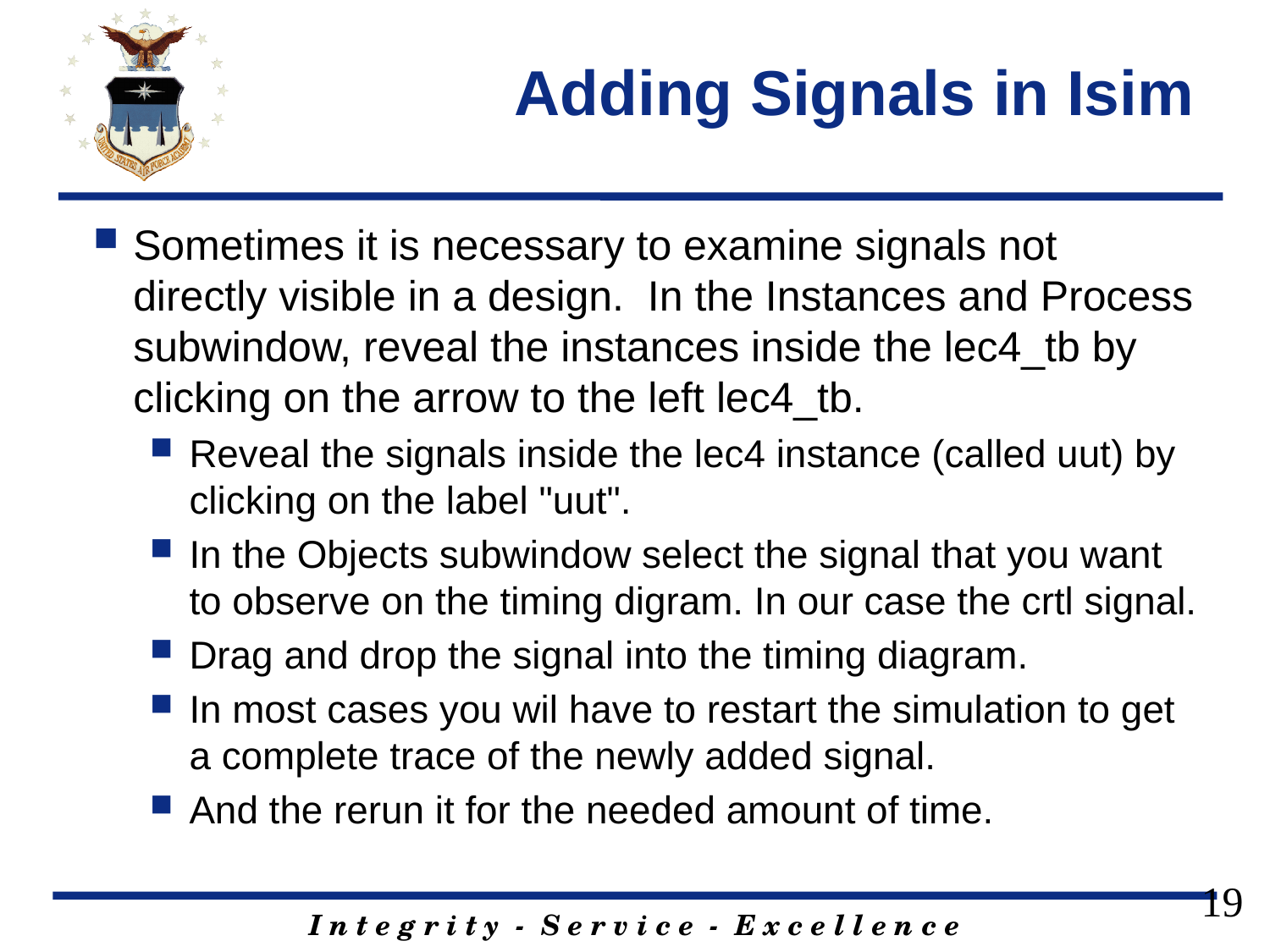

# Adding Signals in Isim
Sometimes it is necessary to examine signals not directly visible in a design.  In the Instances and Process subwindow, reveal the instances inside the lec4_tb by clicking on the arrow to the left lec4_tb.
Reveal the signals inside the lec4 instance (called uut) by clicking on the label "uut".
In the Objects subwindow select the signal that you want to observe on the timing digram. In our case the crtl signal.
Drag and drop the signal into the timing diagram.
In most cases you wil have to restart the simulation to get a complete trace of the newly added signal.
And the rerun it for the needed amount of time.

19